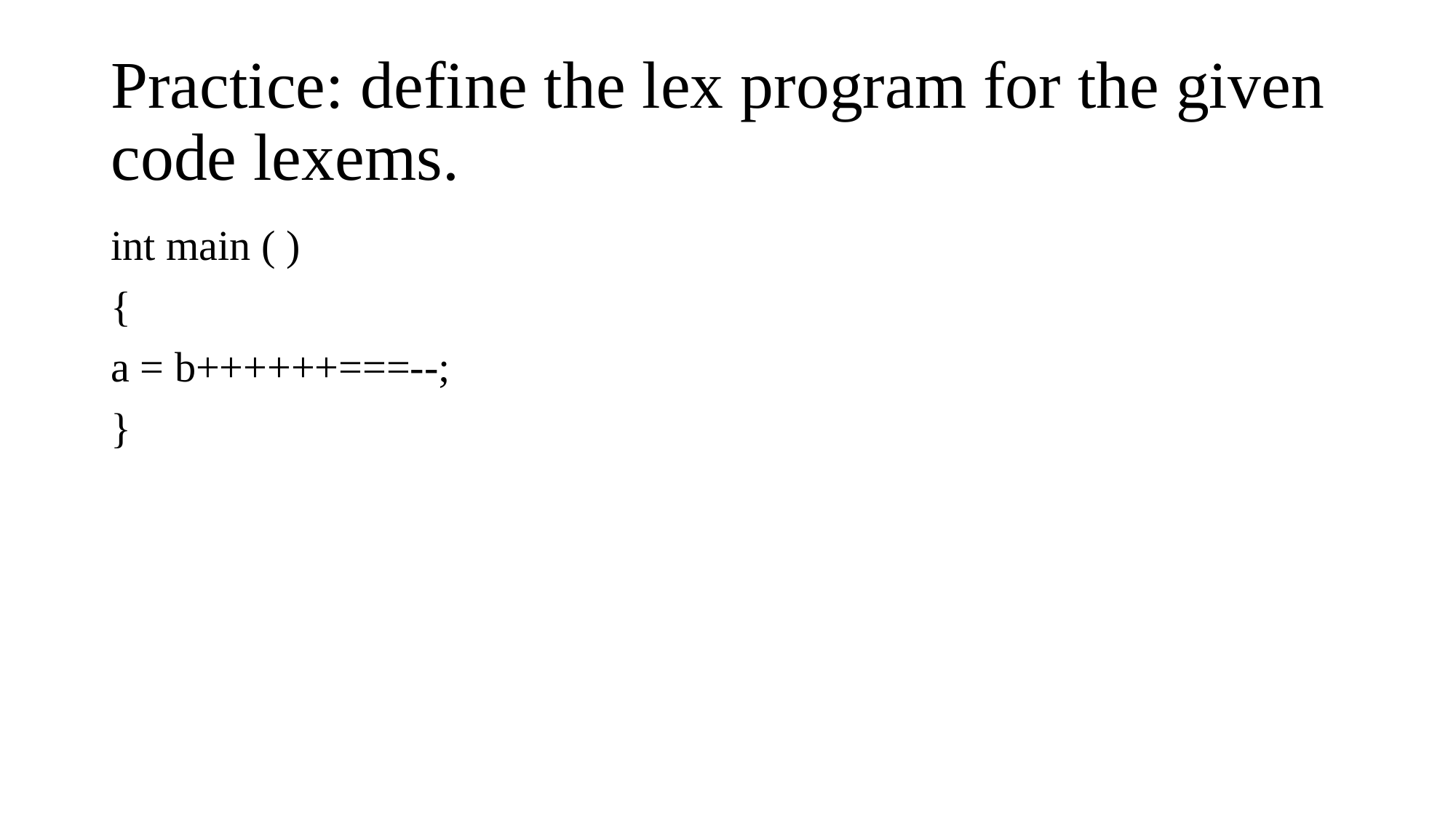

# Practice: define the lex program for the given code lexems.
int main ( )
{
a = b++++++===--;
}